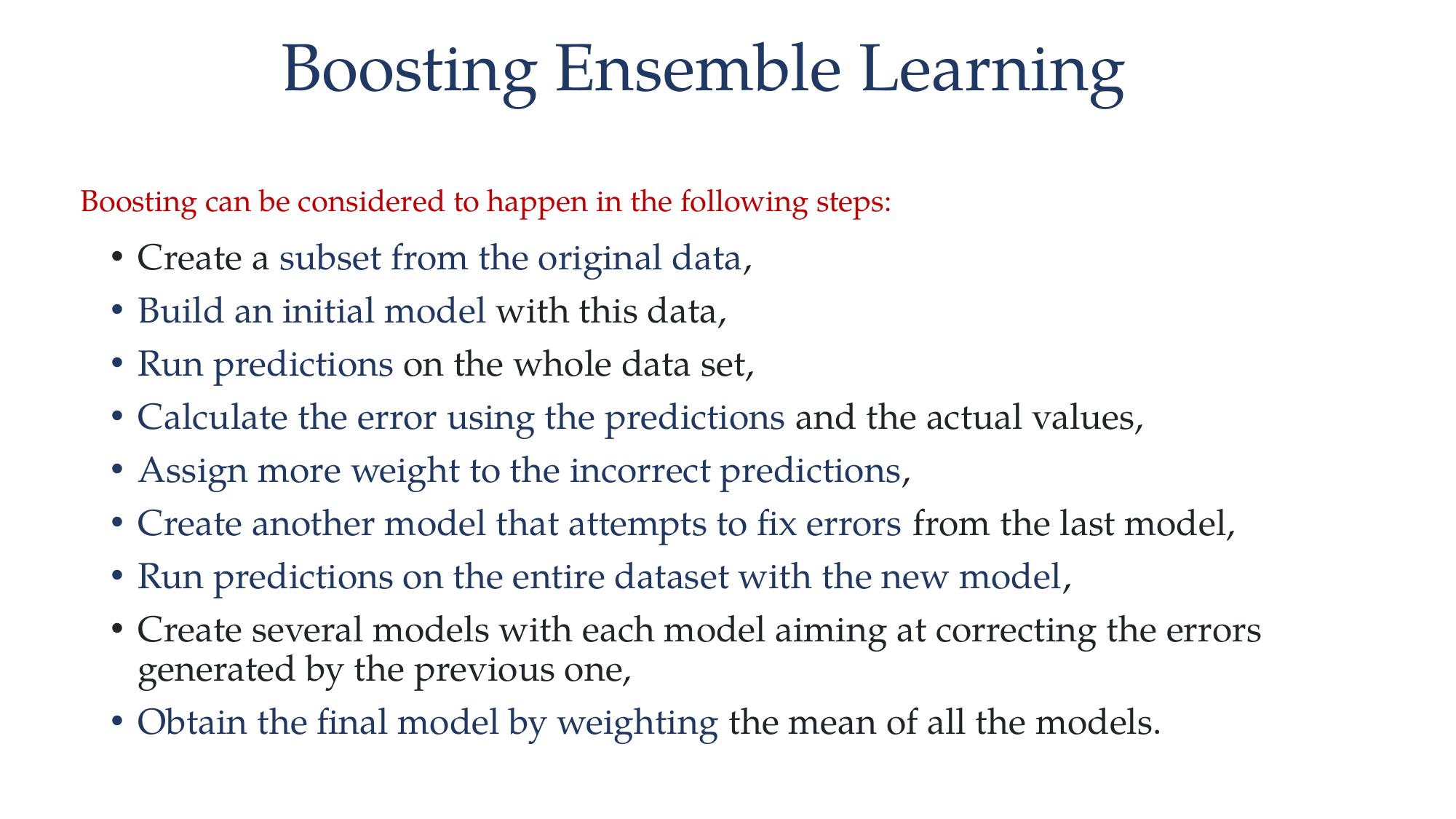

# Boosting Ensemble Learning
Boosting can be considered to happen in the following steps:
Create a subset from the original data,
Build an initial model with this data,
Run predictions on the whole data set,
Calculate the error using the predictions and the actual values,
Assign more weight to the incorrect predictions,
Create another model that attempts to fix errors from the last model,
Run predictions on the entire dataset with the new model,
Create several models with each model aiming at correcting the errors generated by the previous one,
Obtain the final model by weighting the mean of all the models.